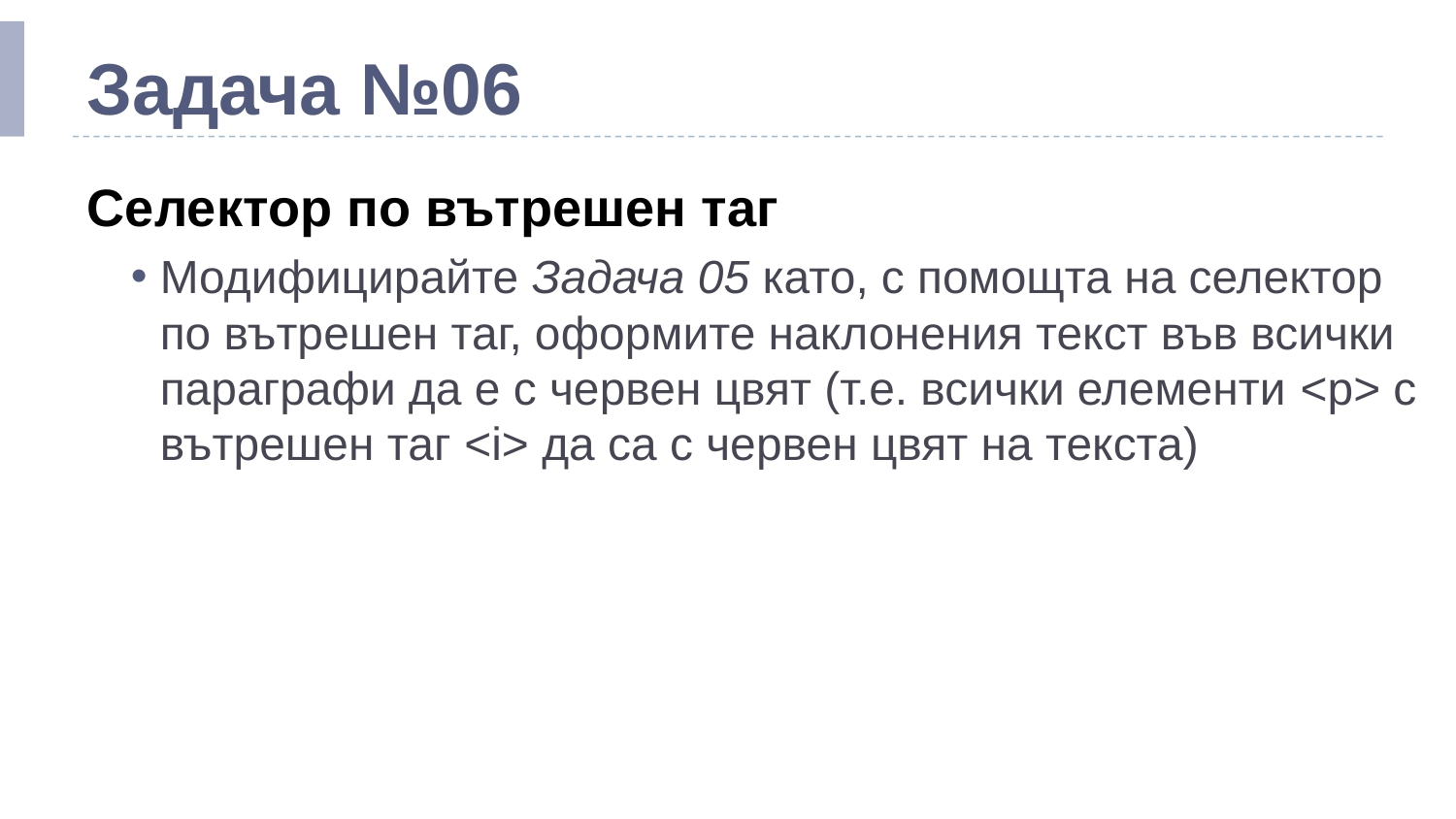

# Задача №06
Селектор по вътрешен таг
Модифицирайте Задача 05 като, с помощта на селектор по вътрешен таг, оформите наклонения текст във всички параграфи да е с червен цвят (т.е. всички елементи <p> с вътрешен таг <i> да са с червен цвят на текста)